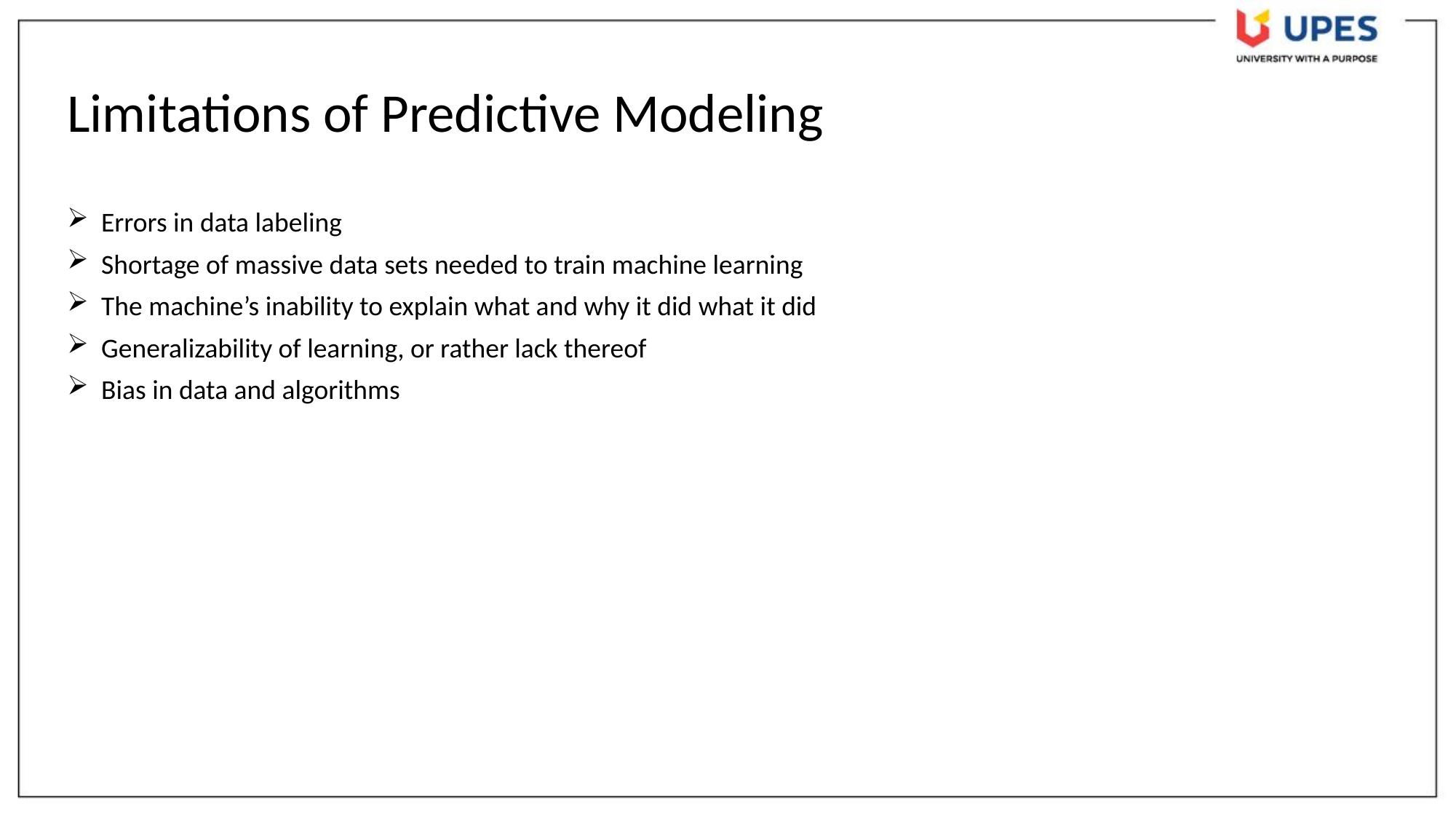

Limitations of Predictive Modeling
Errors in data labeling
Shortage of massive data sets needed to train machine learning
The machine’s inability to explain what and why it did what it did
Generalizability of learning, or rather lack thereof
Bias in data and algorithms